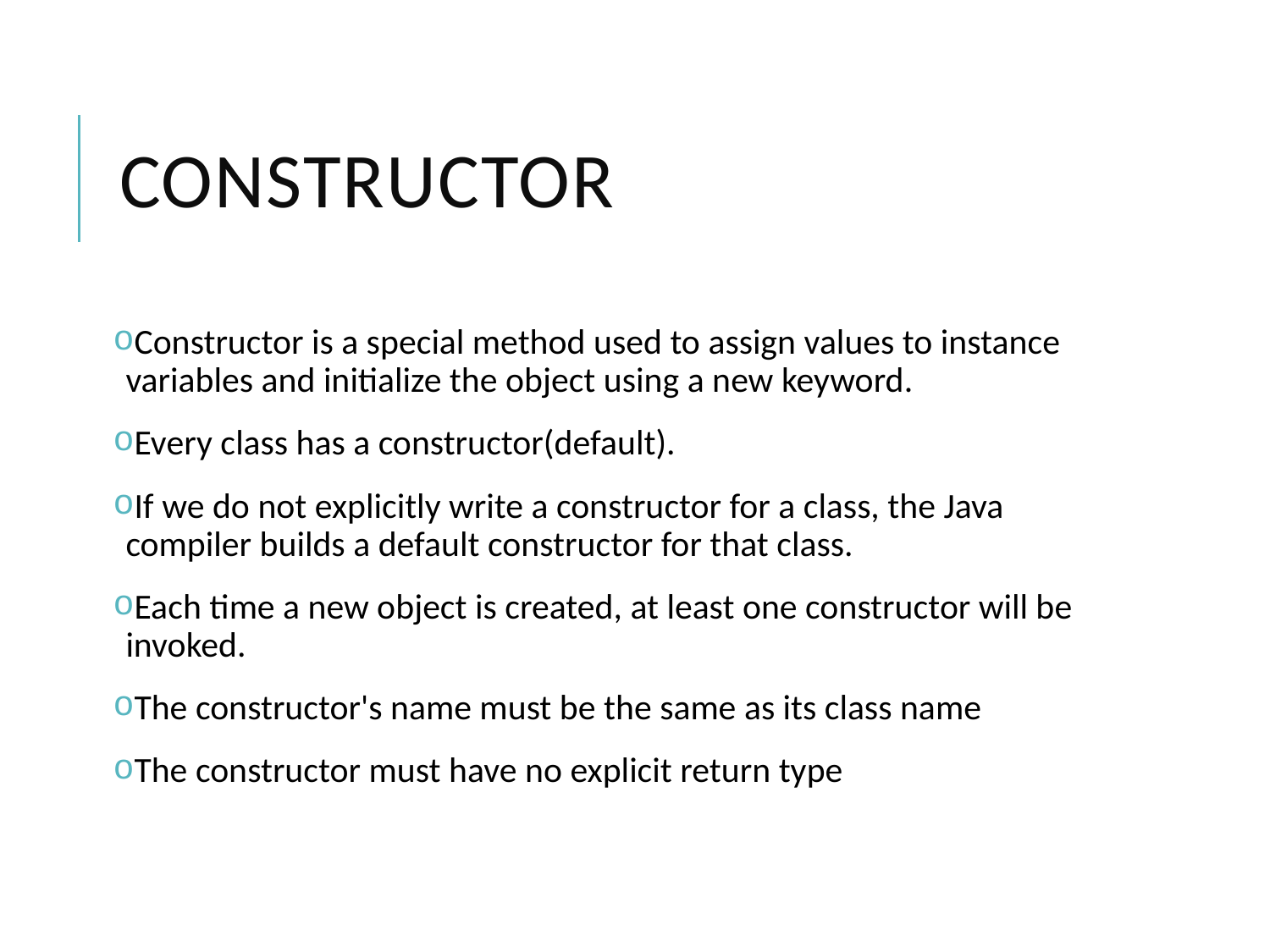

# Constructor
Constructor is a special method used to assign values to instance variables and initialize the object using a new keyword.
Every class has a constructor(default).
If we do not explicitly write a constructor for a class, the Java compiler builds a default constructor for that class.
Each time a new object is created, at least one constructor will be invoked.
The constructor's name must be the same as its class name
The constructor must have no explicit return type